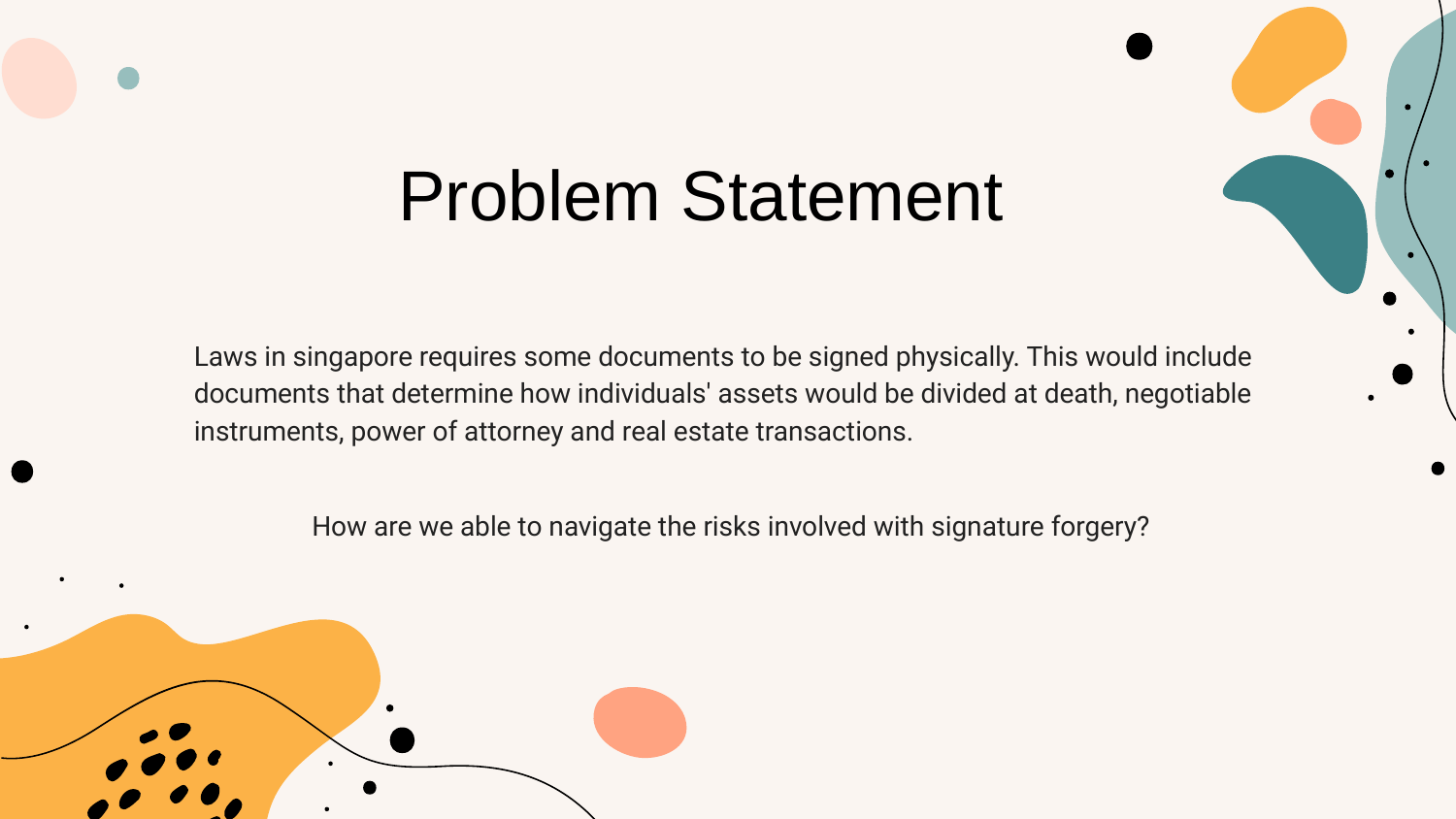

# Problem Statement
Laws in singapore requires some documents to be signed physically. This would include documents that determine how individuals' assets would be divided at death, negotiable instruments, power of attorney and real estate transactions.

 How are we able to navigate the risks involved with signature forgery?